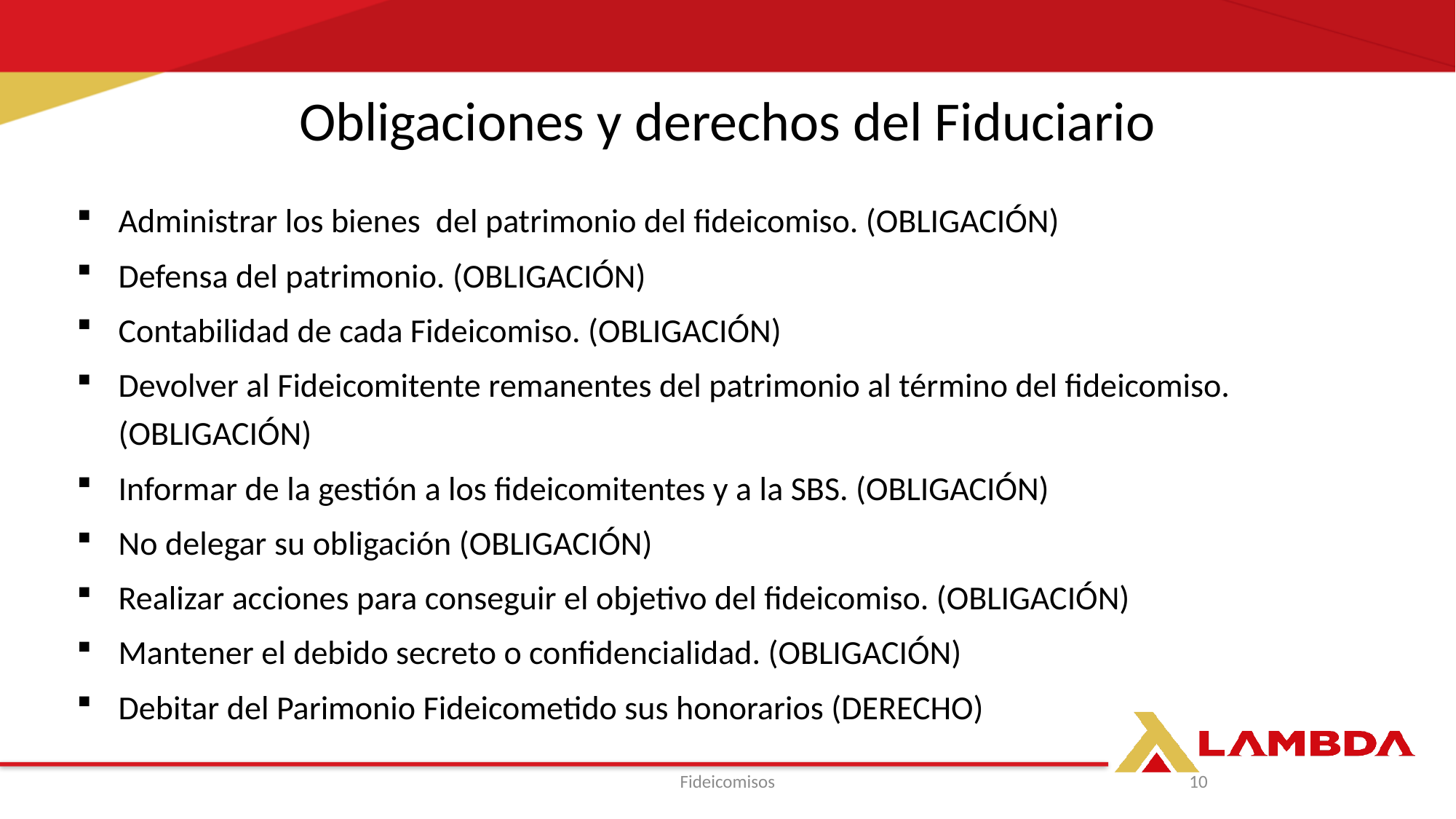

Obligaciones y derechos del Fiduciario
Administrar los bienes  del patrimonio del fideicomiso. (OBLIGACIÓN)
Defensa del patrimonio. (OBLIGACIÓN)
Contabilidad de cada Fideicomiso. (OBLIGACIÓN)
Devolver al Fideicomitente remanentes del patrimonio al término del fideicomiso. (OBLIGACIÓN)
Informar de la gestión a los fideicomitentes y a la SBS. (OBLIGACIÓN)
No delegar su obligación (OBLIGACIÓN)
Realizar acciones para conseguir el objetivo del fideicomiso. (OBLIGACIÓN)
Mantener el debido secreto o confidencialidad. (OBLIGACIÓN)
Debitar del Parimonio Fideicometido sus honorarios (DERECHO)
Fideicomisos
10